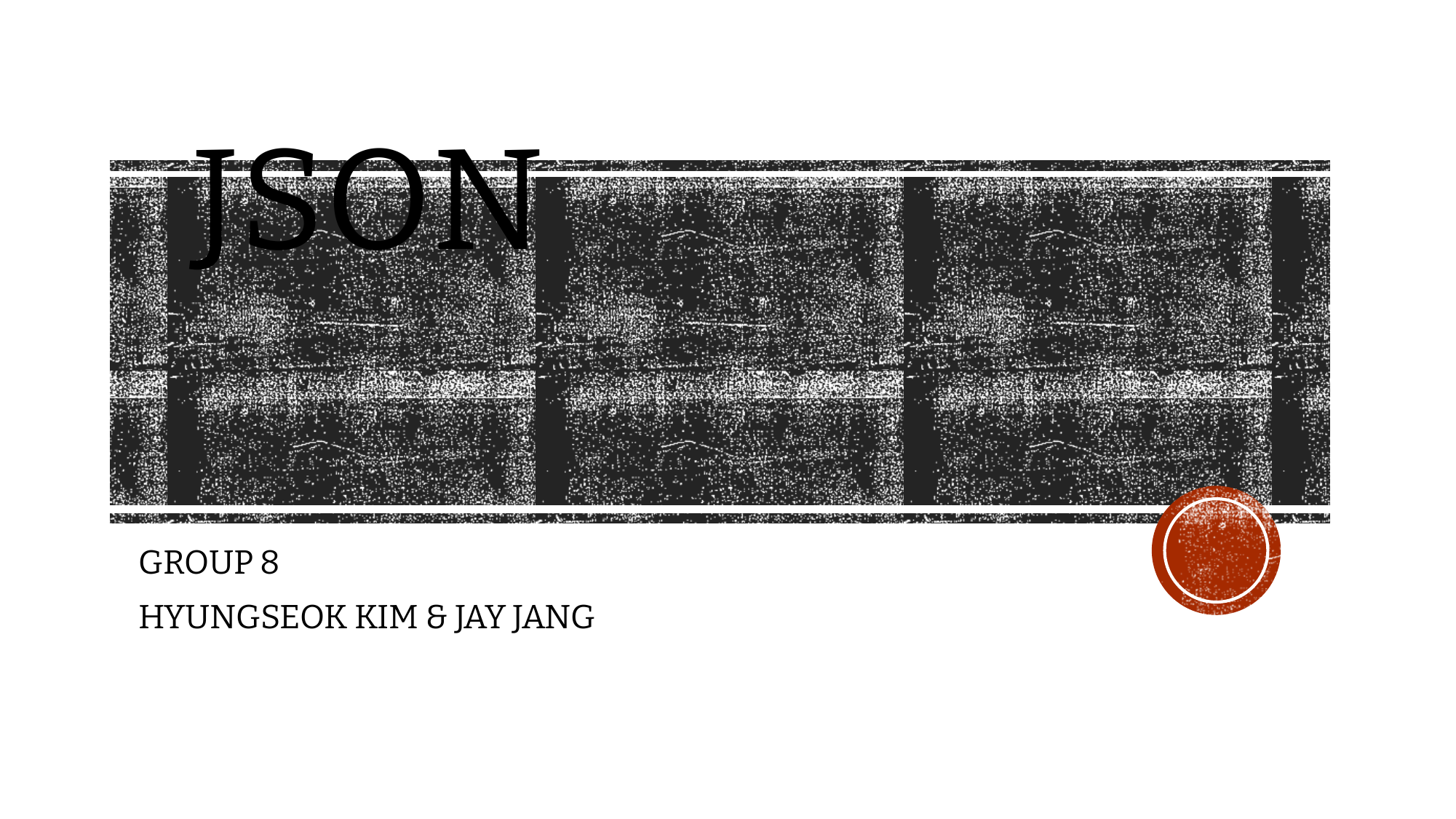

# JSON
GROUP 8
HYUNGSEOK KIM & JAY JANG